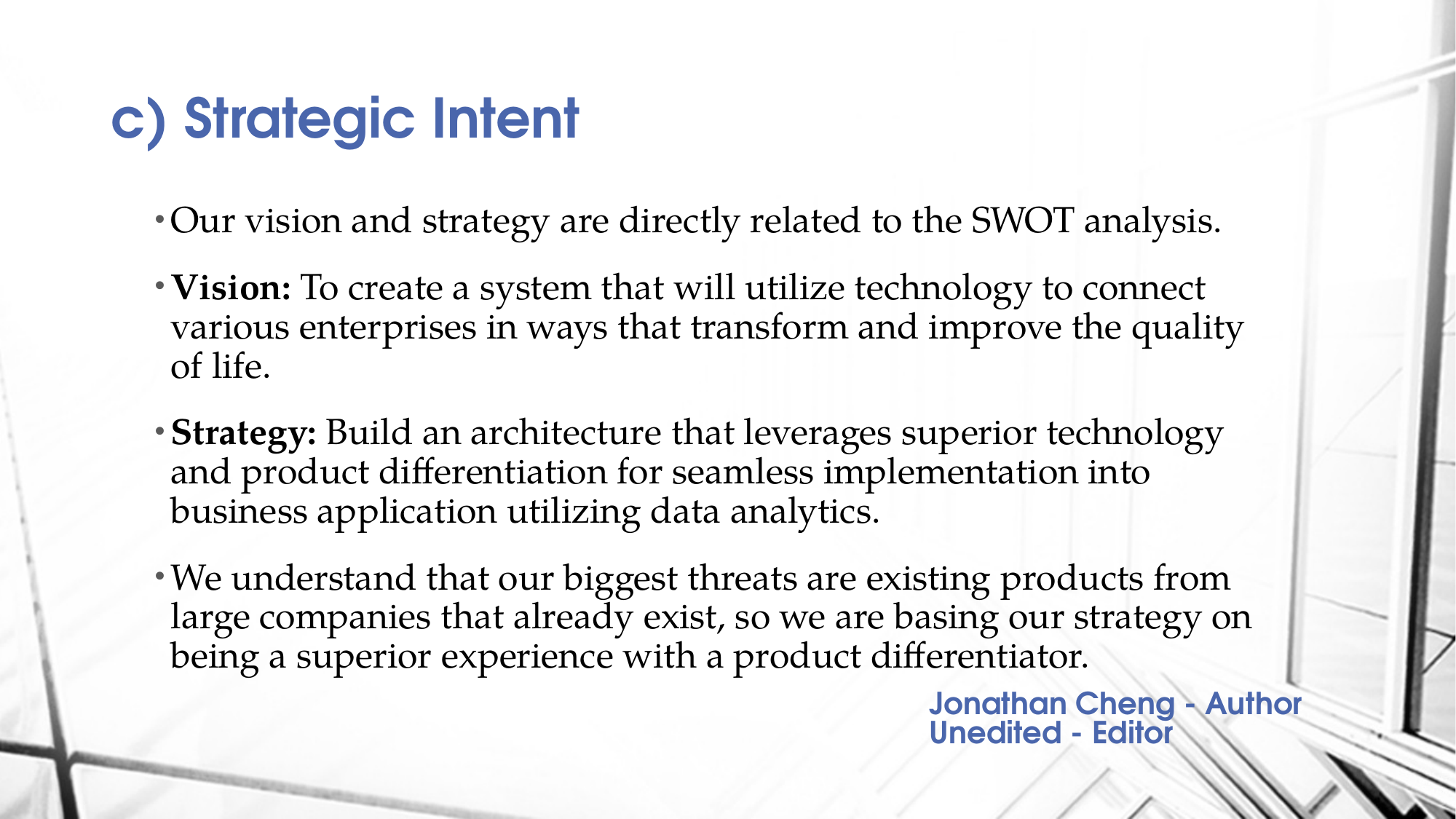

# c) Strategic Intent
Our vision and strategy are directly related to the SWOT analysis.
Vision: To create a system that will utilize technology to connect various enterprises in ways that transform and improve the quality of life.
Strategy: Build an architecture that leverages superior technology and product differentiation for seamless implementation into business application utilizing data analytics.
We understand that our biggest threats are existing products from large companies that already exist, so we are basing our strategy on being a superior experience with a product differentiator.
Jonathan Cheng - Author
Unedited - Editor